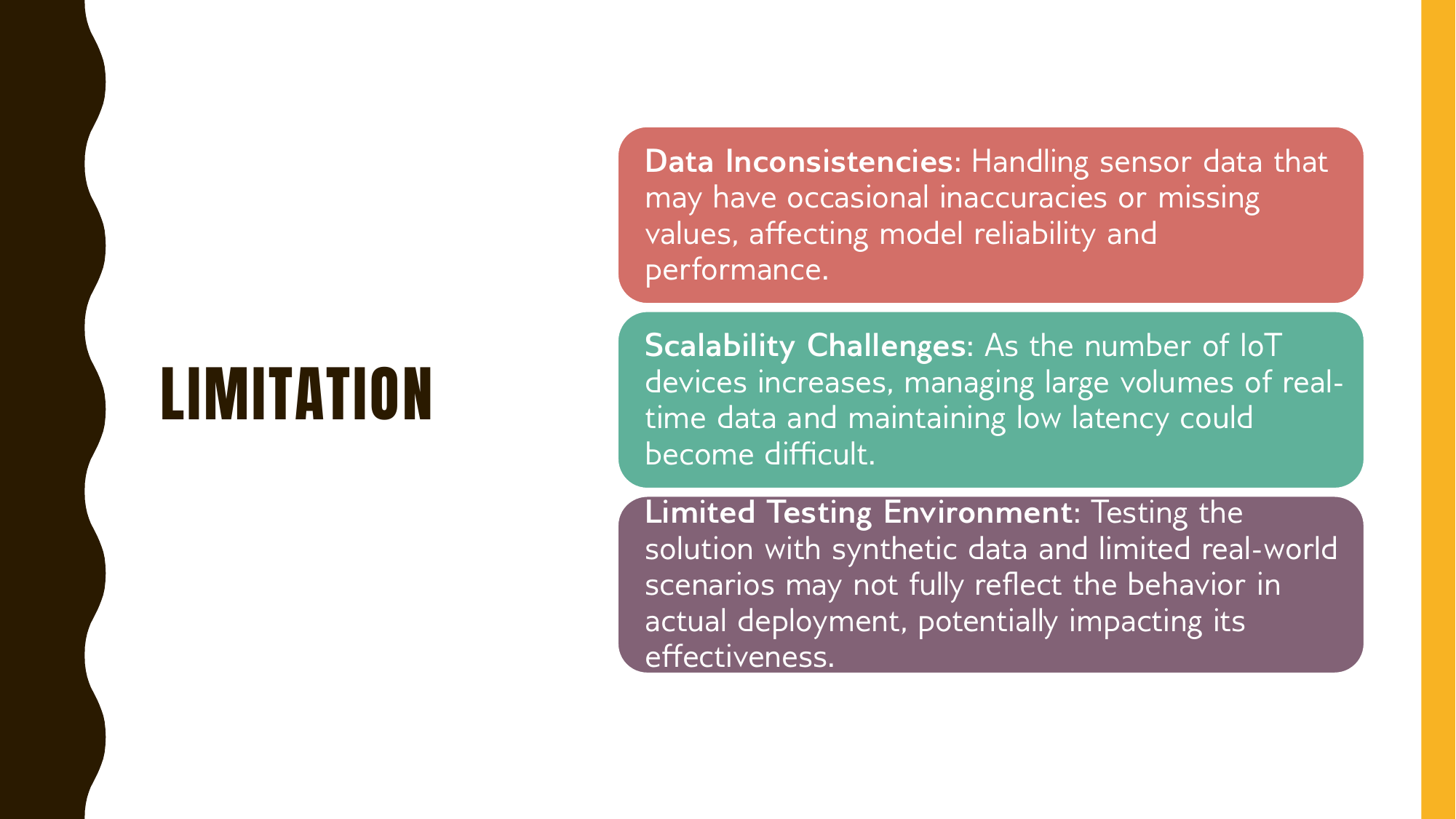

# LIMITATION
Data Inconsistencies: Handling sensor data that may have occasional inaccuracies or missing values, affecting model reliability and performance.
Scalability Challenges: As the number of IoT devices increases, managing large volumes of real-time data and maintaining low latency could become difficult.
Limited Testing Environment: Testing the solution with synthetic data and limited real-world scenarios may not fully reflect the behavior in actual deployment, potentially impacting its effectiveness.